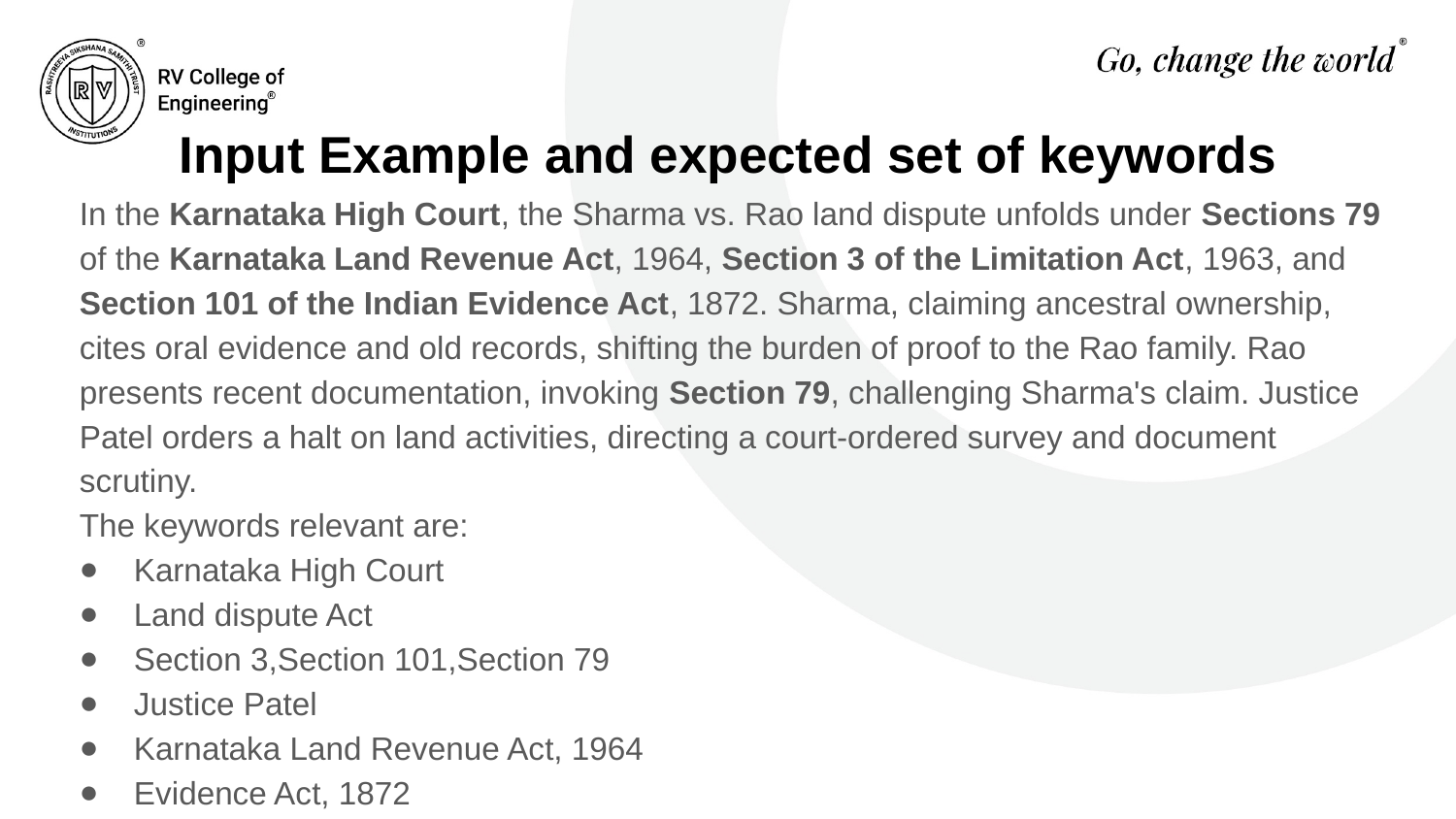

# Input Example and expected set of keywords
In the Karnataka High Court, the Sharma vs. Rao land dispute unfolds under Sections 79 of the Karnataka Land Revenue Act, 1964, Section 3 of the Limitation Act, 1963, and Section 101 of the Indian Evidence Act, 1872. Sharma, claiming ancestral ownership, cites oral evidence and old records, shifting the burden of proof to the Rao family. Rao presents recent documentation, invoking Section 79, challenging Sharma's claim. Justice Patel orders a halt on land activities, directing a court-ordered survey and document scrutiny.
The keywords relevant are:
Karnataka High Court
Land dispute Act
Section 3,Section 101,Section 79
Justice Patel
Karnataka Land Revenue Act, 1964
Evidence Act, 1872